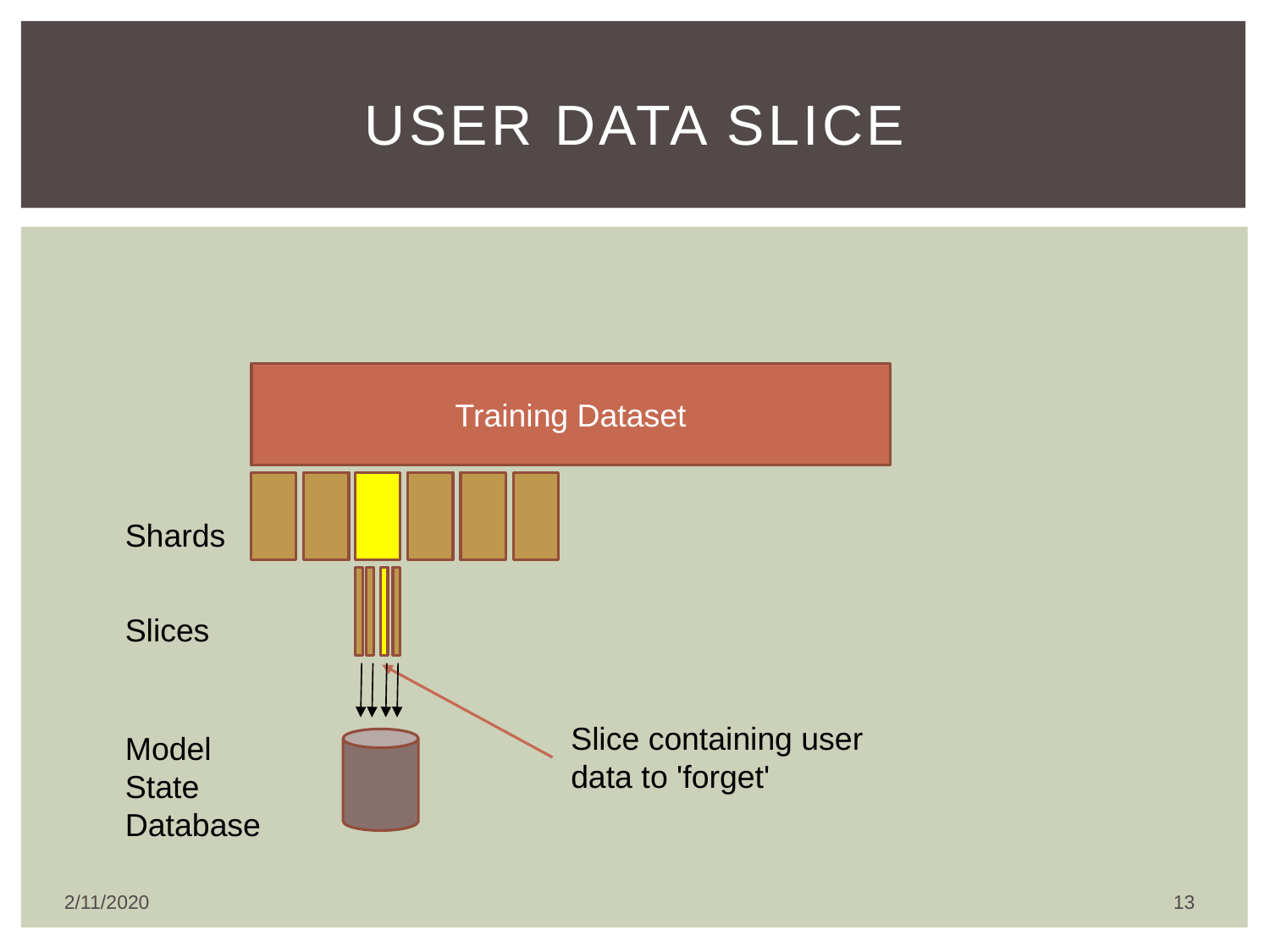

# User data slice
Training Dataset

Shards

Slices
Slice containing user data to 'forget'
Model State Database

13
2/11/2020